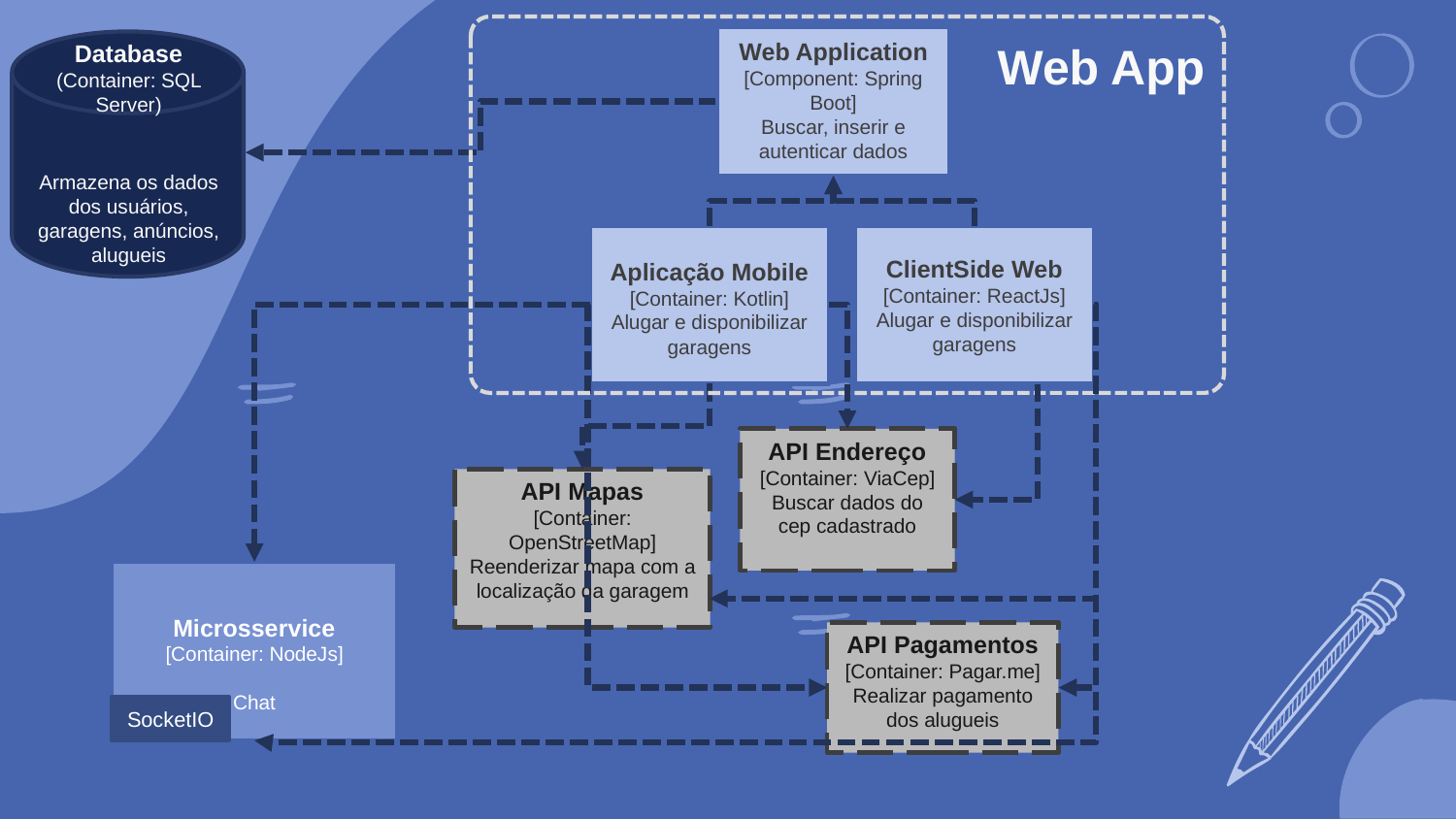

Web Application
[Component: Spring Boot]
Buscar, inserir e autenticar dados

Web App
Database
(Container: SQL Server)

Armazena os dados dos usuários, garagens, anúncios, alugueis

Aplicação Mobile
[Container: Kotlin]
Alugar e disponibilizar garagens

ClientSide Web
[Container: ReactJs]
Alugar e disponibilizar garagens

API Endereço
[Container: ViaCep]
Buscar dados do cep cadastrado
API Mapas
[Container: OpenStreetMap]
Reenderizar mapa com a localização da garagem

Microsservice
[Container: NodeJs]

Chat
API Pagamentos
[Container: Pagar.me]
Realizar pagamento dos alugueis
SocketIO